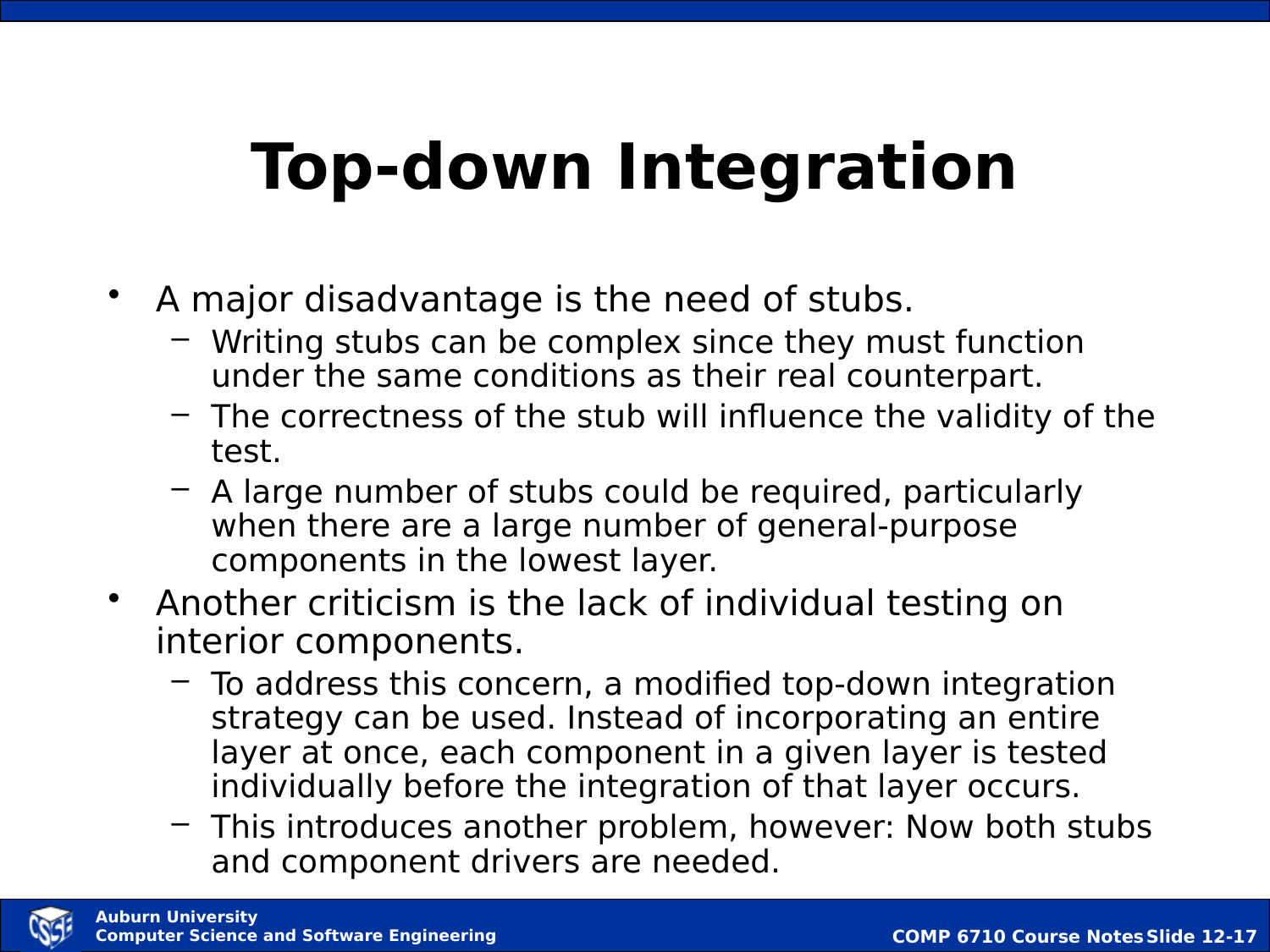

# Top-down Integration
A major disadvantage is the need of stubs.
Writing stubs can be complex since they must function under the same conditions as their real counterpart.
The correctness of the stub will influence the validity of the test.
A large number of stubs could be required, particularly when there are a large number of general-purpose components in the lowest layer.
Another criticism is the lack of individual testing on interior components.
To address this concern, a modified top-down integration strategy can be used. Instead of incorporating an entire layer at once, each component in a given layer is tested individually before the integration of that layer occurs.
This introduces another problem, however: Now both stubs and component drivers are needed.